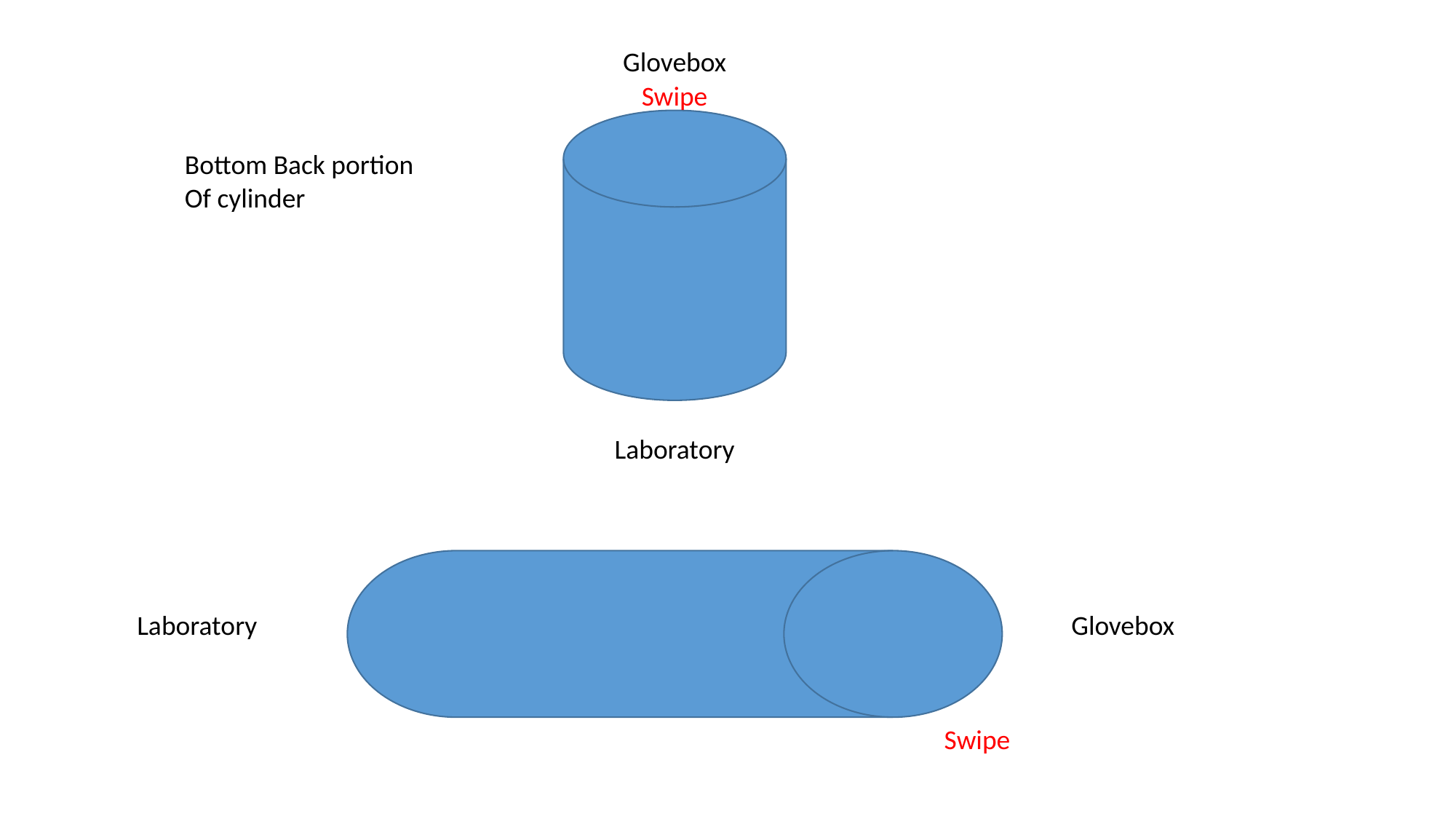

Glovebox
Swipe

Bottom Back portion
Of cylinder
Laboratory

Laboratory
Glovebox
Swipe